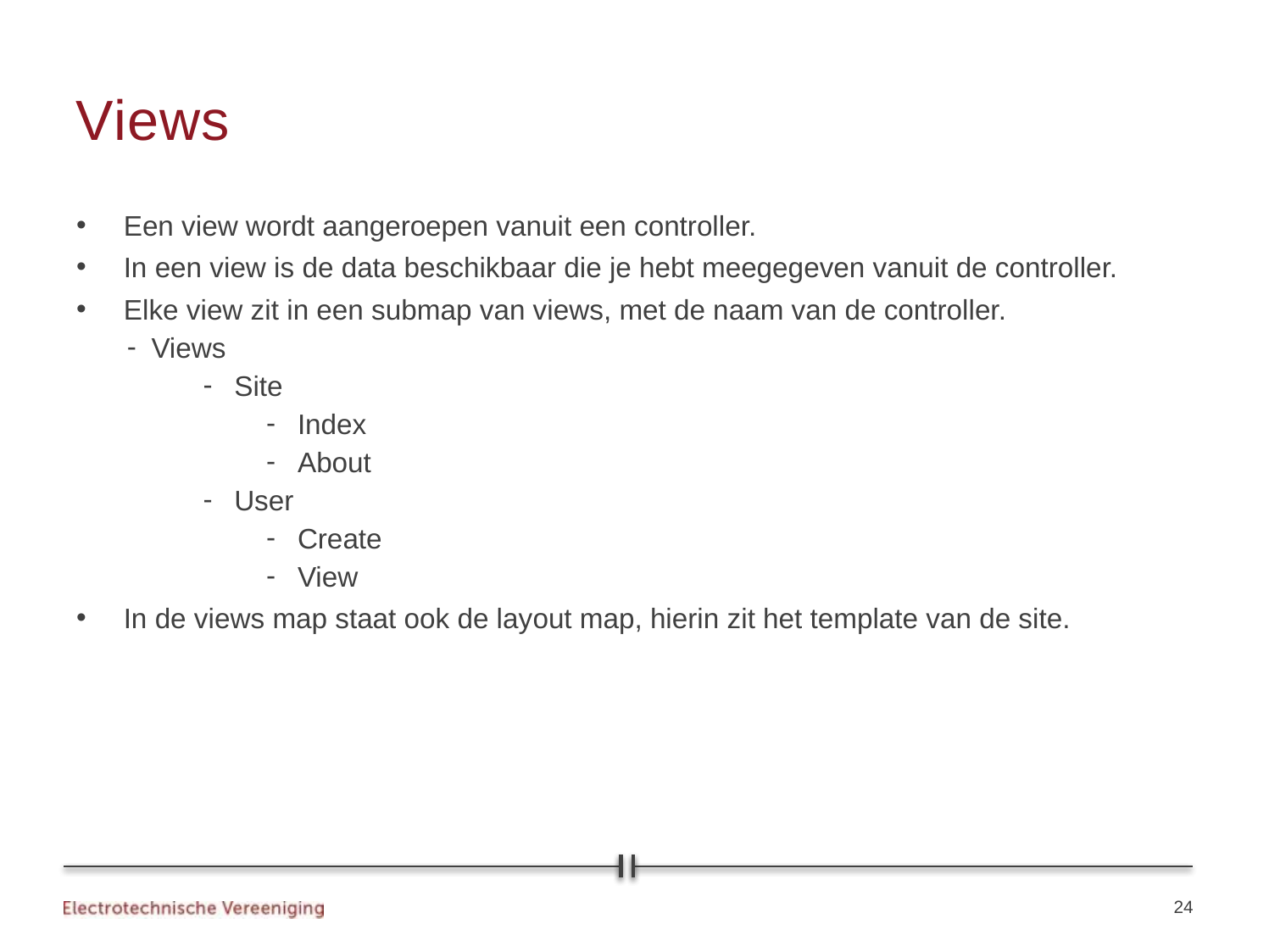

# Views
Een view wordt aangeroepen vanuit een controller.
In een view is de data beschikbaar die je hebt meegegeven vanuit de controller.
Elke view zit in een submap van views, met de naam van de controller.
Views
Site
Index
About
User
Create
View
In de views map staat ook de layout map, hierin zit het template van de site.
24